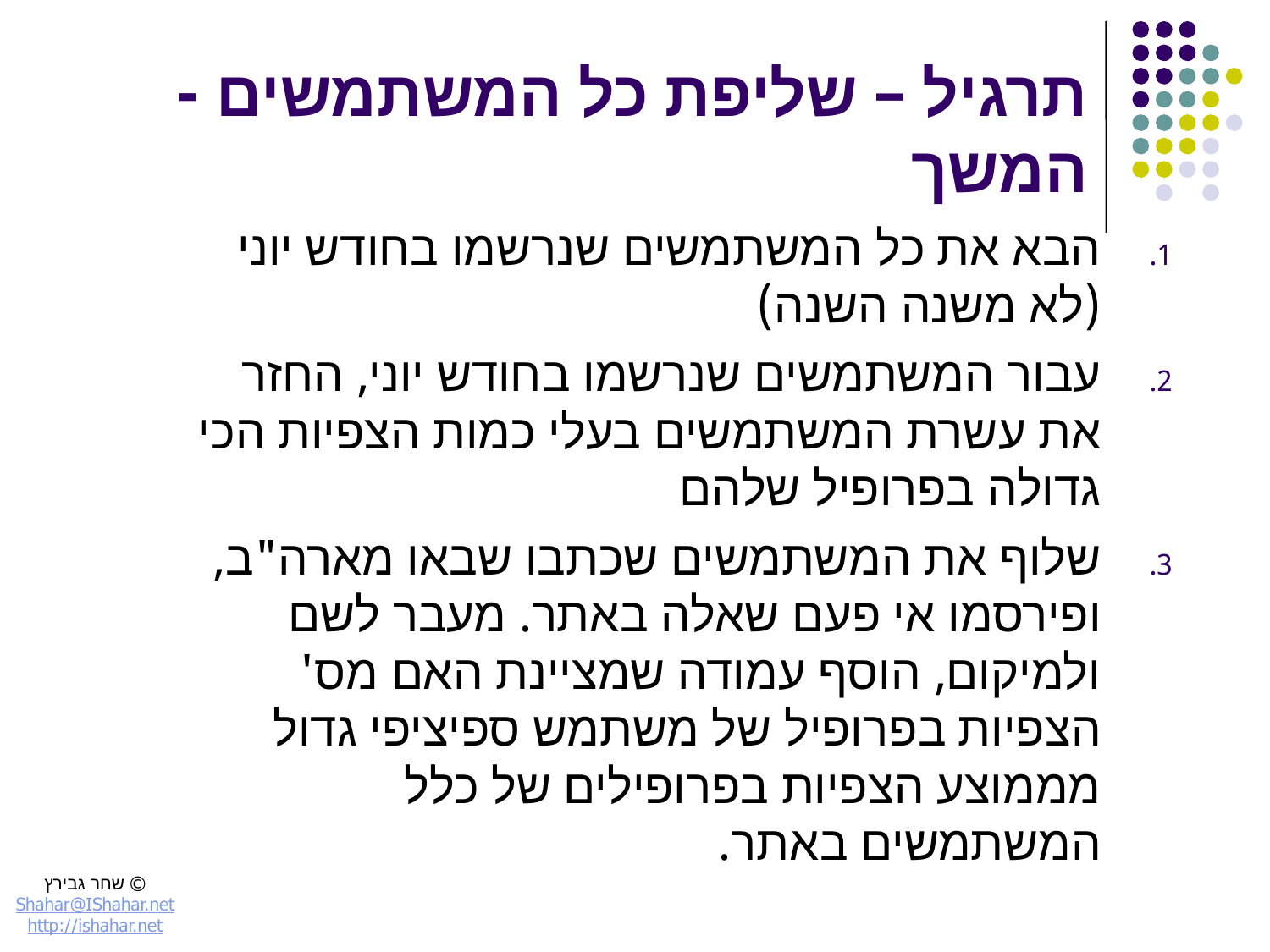

# תרגיל – שליפת כל המשתמשים - המשך
הבא את כל המשתמשים שנרשמו בחודש יוני (לא משנה השנה)
עבור המשתמשים שנרשמו בחודש יוני, החזר את עשרת המשתמשים בעלי כמות הצפיות הכי גדולה בפרופיל שלהם
שלוף את המשתמשים שכתבו שבאו מארה"ב, ופירסמו אי פעם שאלה באתר. מעבר לשם ולמיקום, הוסף עמודה שמציינת האם מס' הצפיות בפרופיל של משתמש ספיציפי גדול מממוצע הצפיות בפרופילים של כלל המשתמשים באתר.
© שחר גבירץ
Shahar@IShahar.net
http://ishahar.net